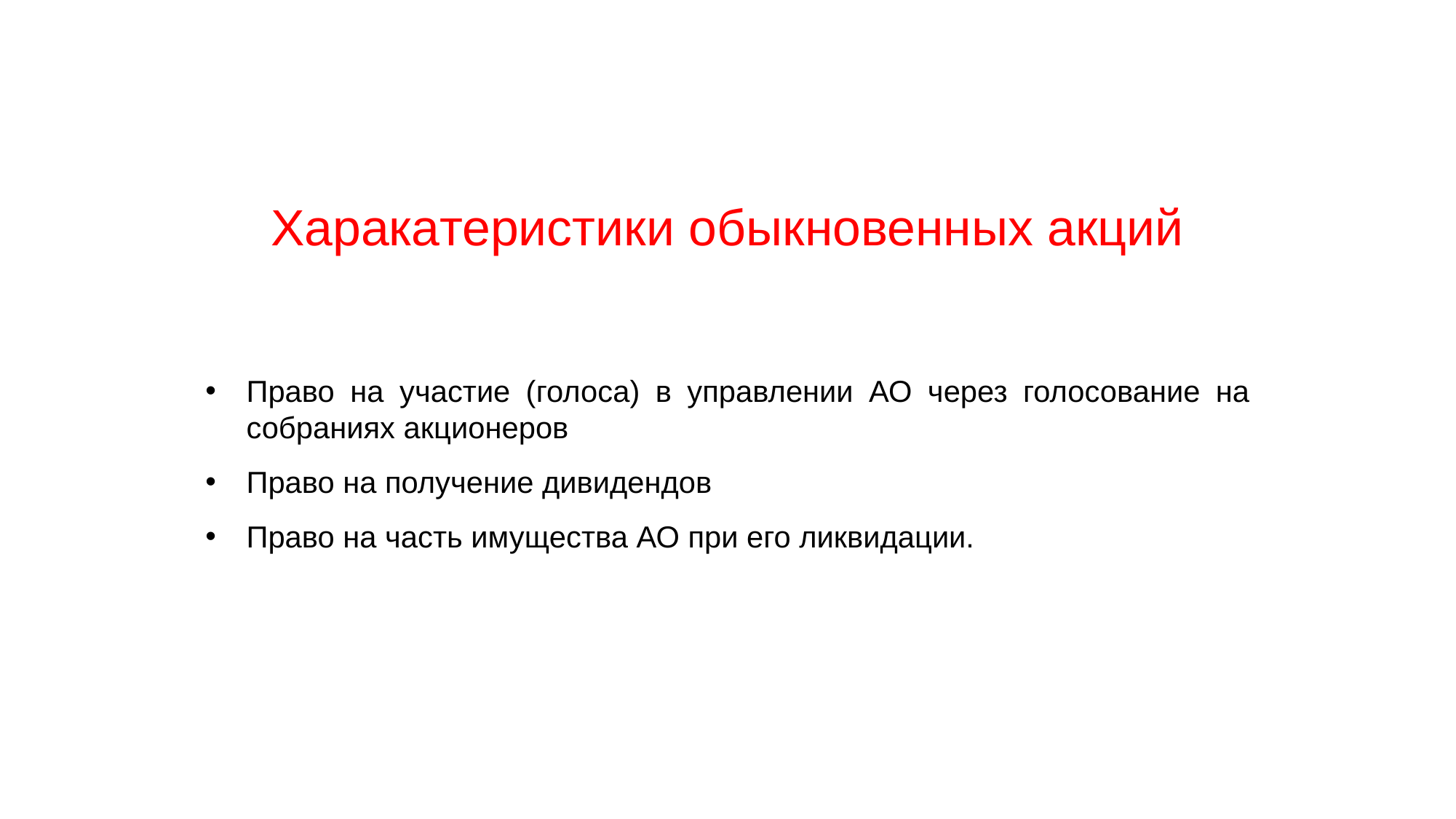

Харакaтеристики обыкновенных акций
Право на участие (голоса) в управлении АО через голосование на собраниях акционеров
Право на получение дивидендов
Право на часть имущества АО при его ликвидации.
8